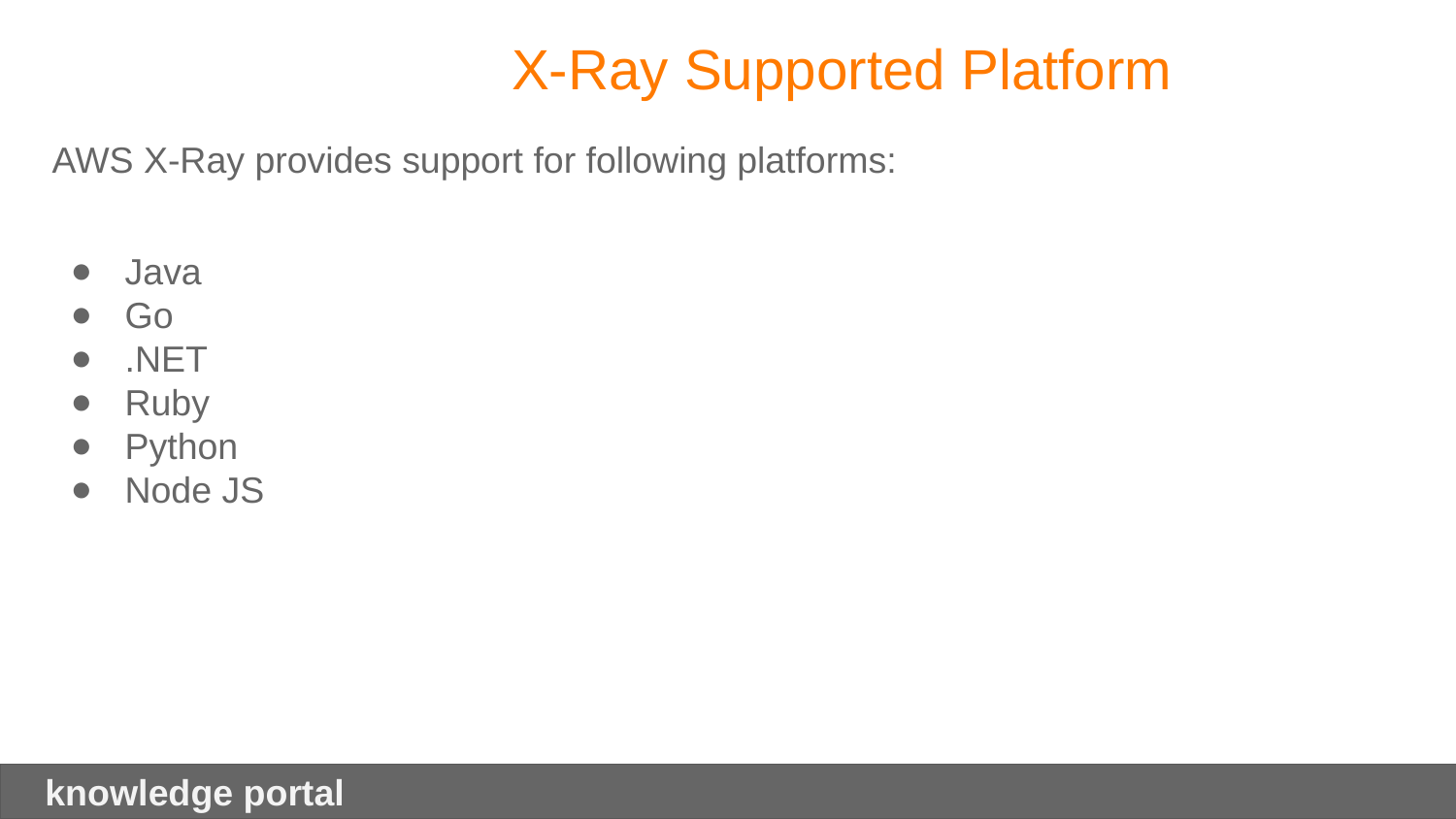

X-Ray Supported Platform
AWS X-Ray provides support for following platforms:

Java
Go
.NET
Ruby
Python
Node JS

   knowledge portal